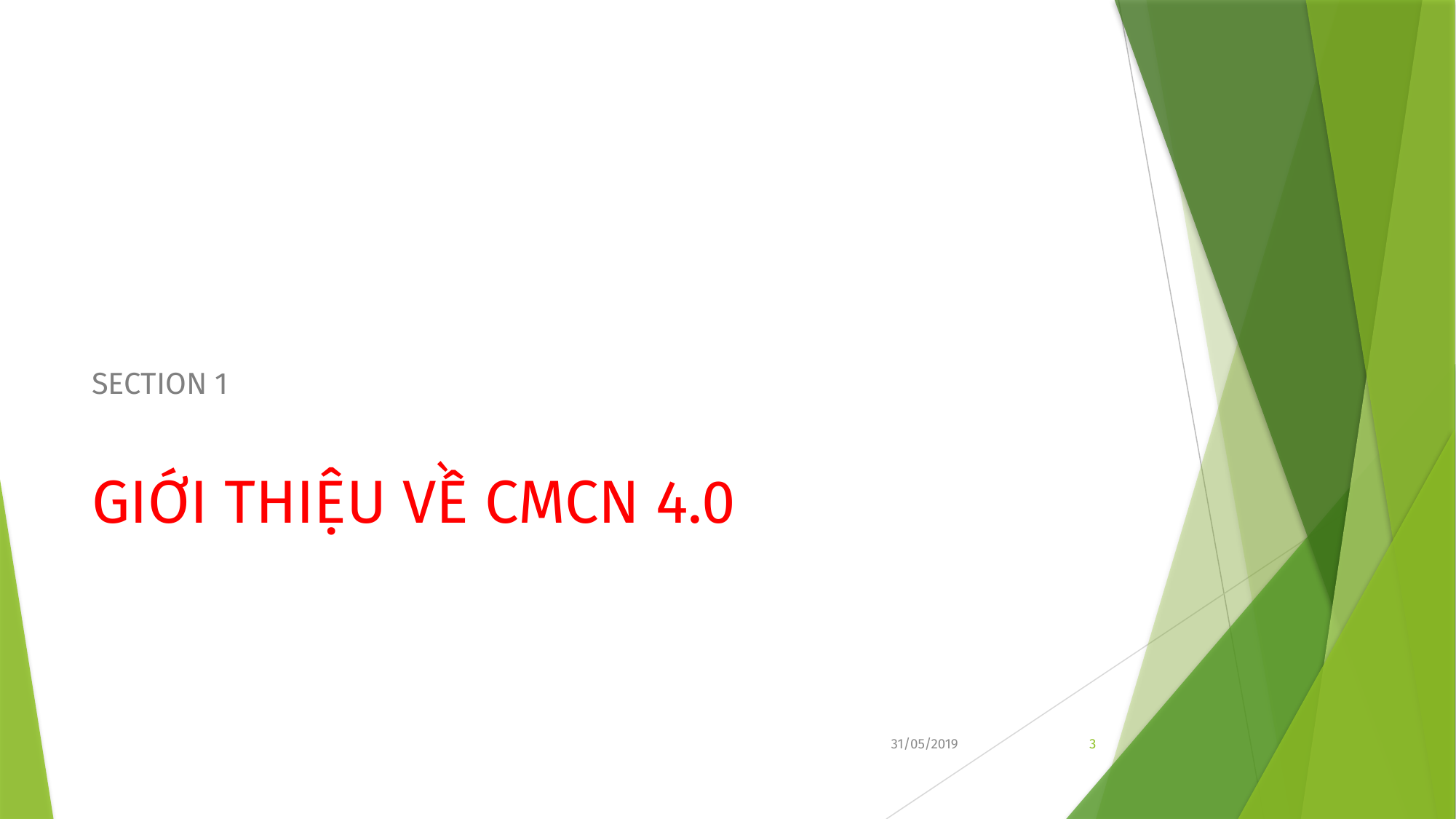

# GIỚI THIỆU VỀ CMCN 4.0
SECTION 1

31/05/2019
3